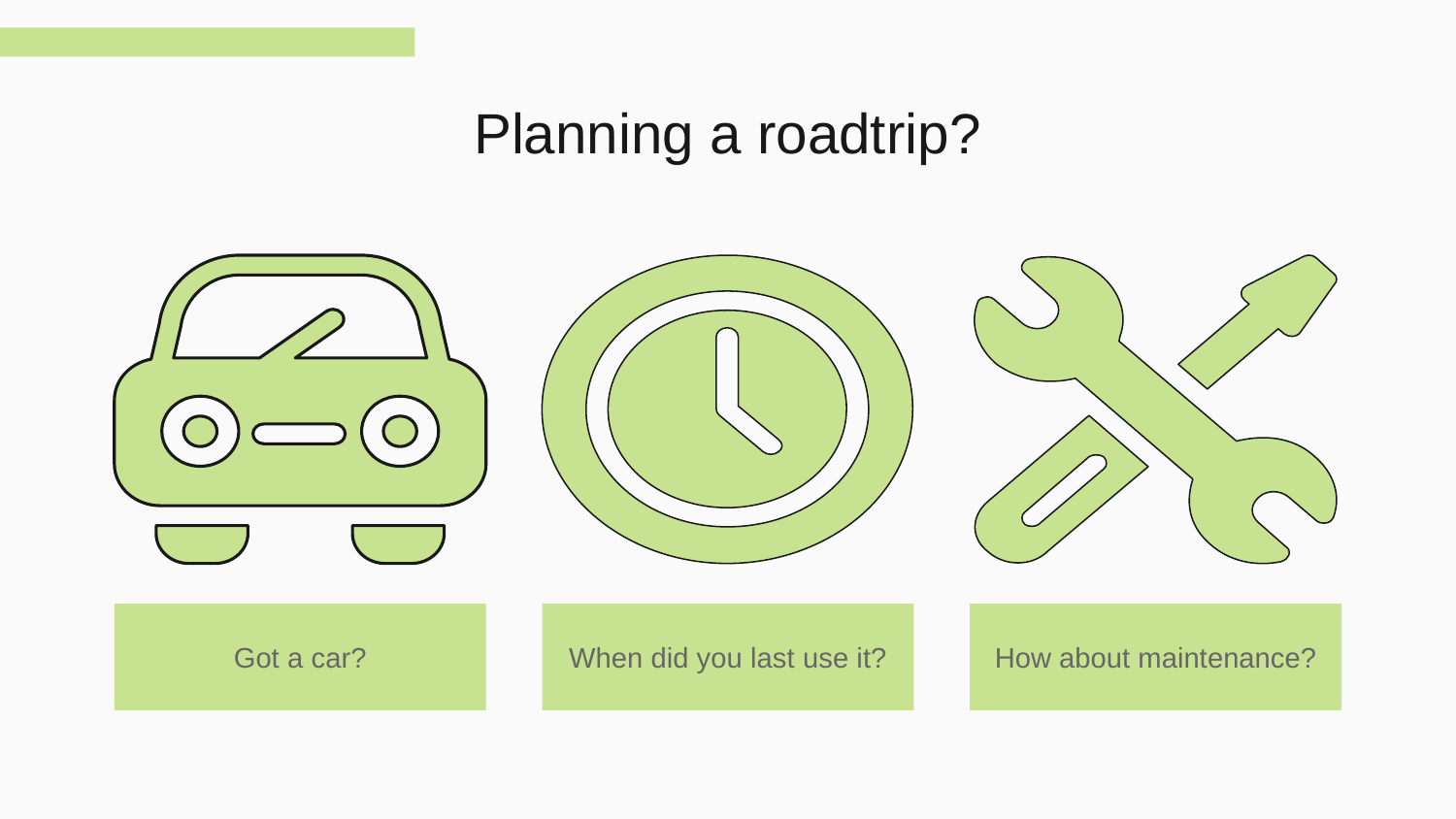

# Planning a roadtrip?

Got a car?
When did you last use it?
How about maintenance?